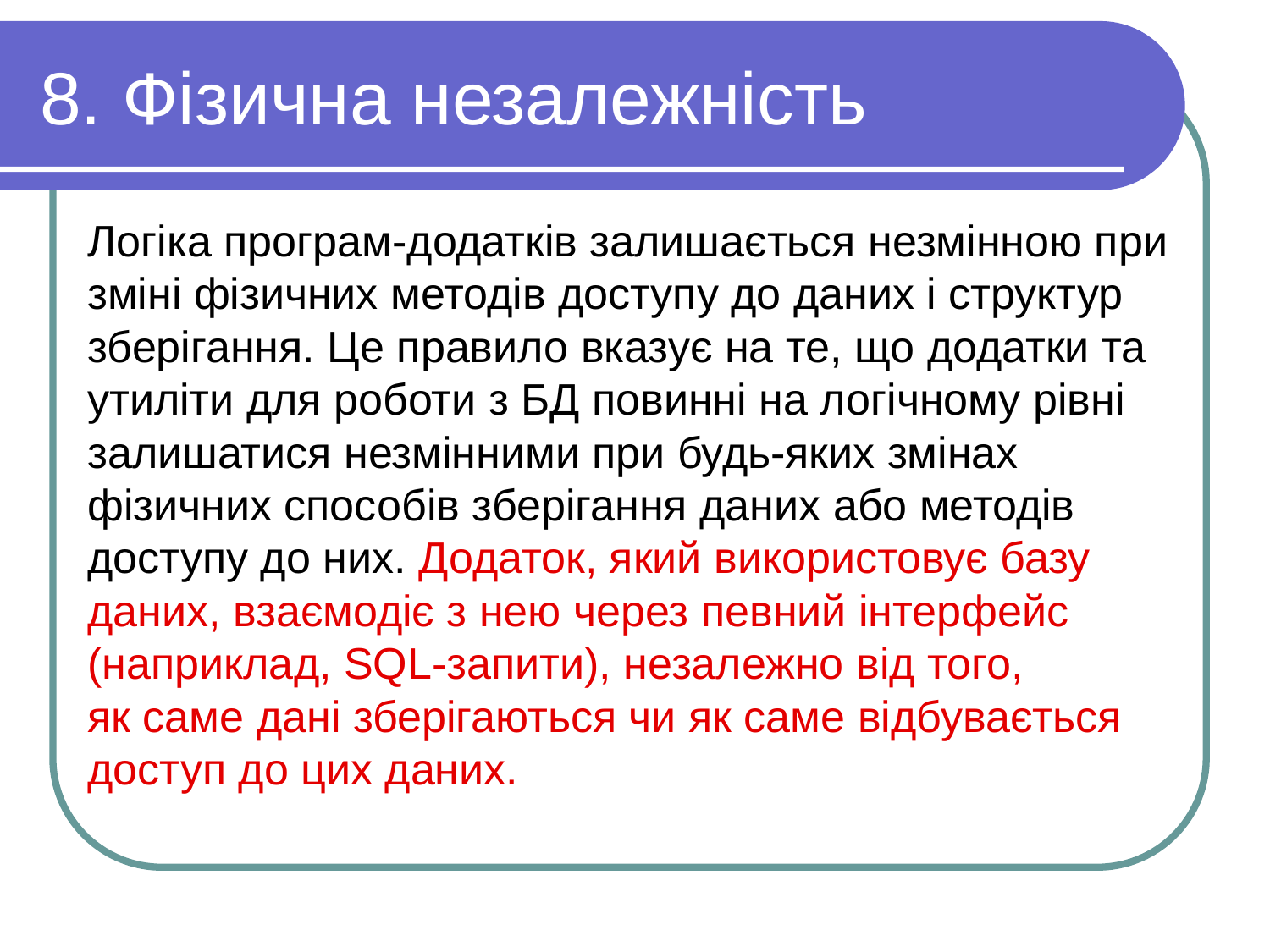

8. Фізична незалежність
Логіка програм-додатків залишається незмінною при зміні фізичних методів доступу до даних і структур зберігання. Це правило вказує на те, що додатки та утиліти для роботи з БД повинні на логічному рівні залишатися незмінними при будь-яких змінах фізичних способів зберігання даних або методів доступу до них. Додаток, який використовує базу даних, взаємодіє з нею через певний інтерфейс (наприклад, SQL-запити), незалежно від того,          як саме дані зберігаються чи як саме відбувається доступ до цих даних.